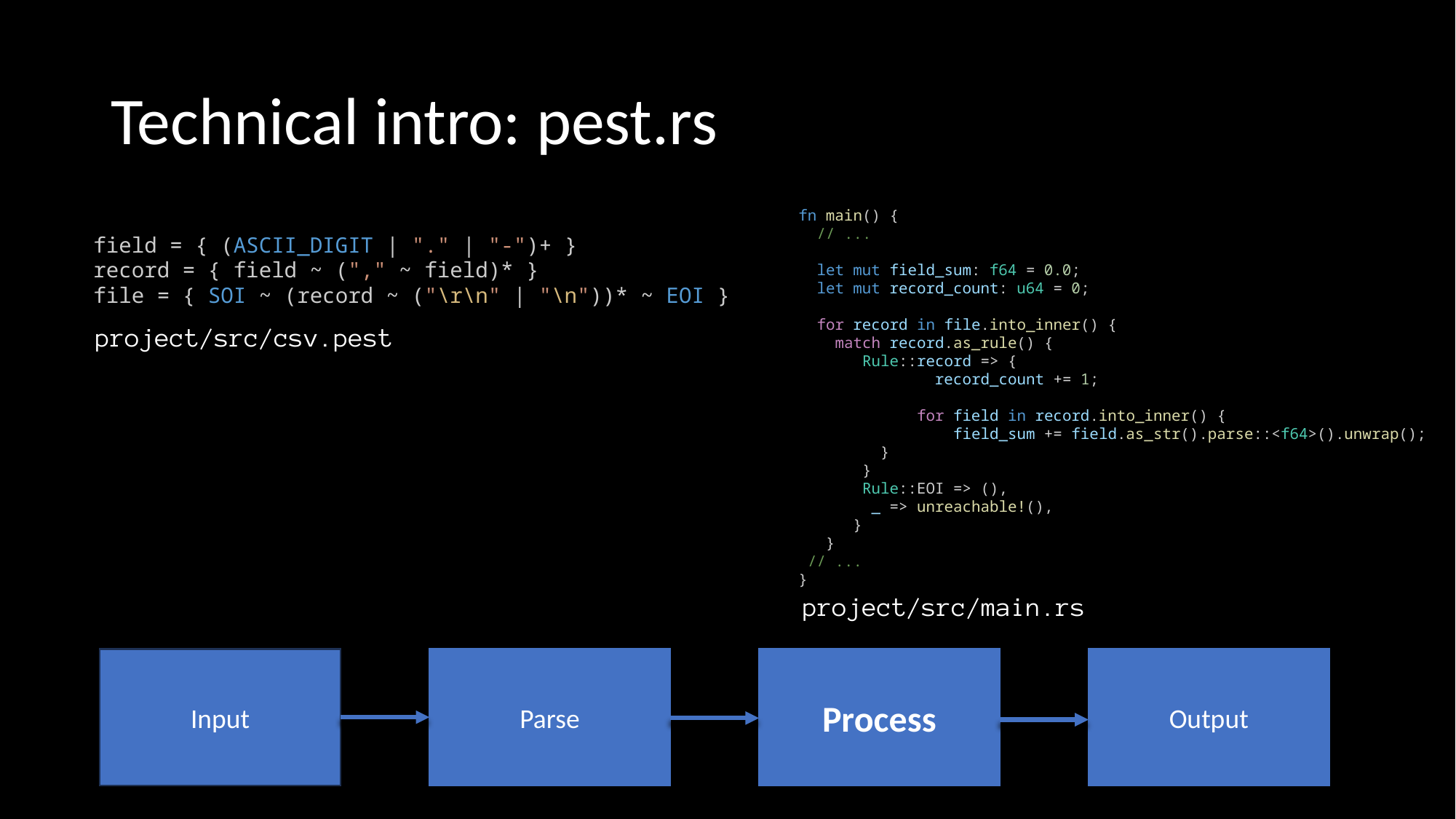

# Technical intro: pest.rs
fn main() {
  // ...
  let mut field_sum: f64 = 0.0;
  let mut record_count: u64 = 0;
  for record in file.into_inner() {
    match record.as_rule() {
       Rule::record => {
               record_count += 1;
             for field in record.into_inner() {
                 field_sum += field.as_str().parse::<f64>().unwrap();
         }
       }
       Rule::EOI => (),
        _ => unreachable!(),
      }
   }
 // ...
}
field = { (ASCII_DIGIT | "." | "-")+ }
record = { field ~ ("," ~ field)* }
file = { SOI ~ (record ~ ("\r\n" | "\n"))* ~ EOI }

project/src/csv.pest
project/src/main.rs
Input
Parse
Process
Output